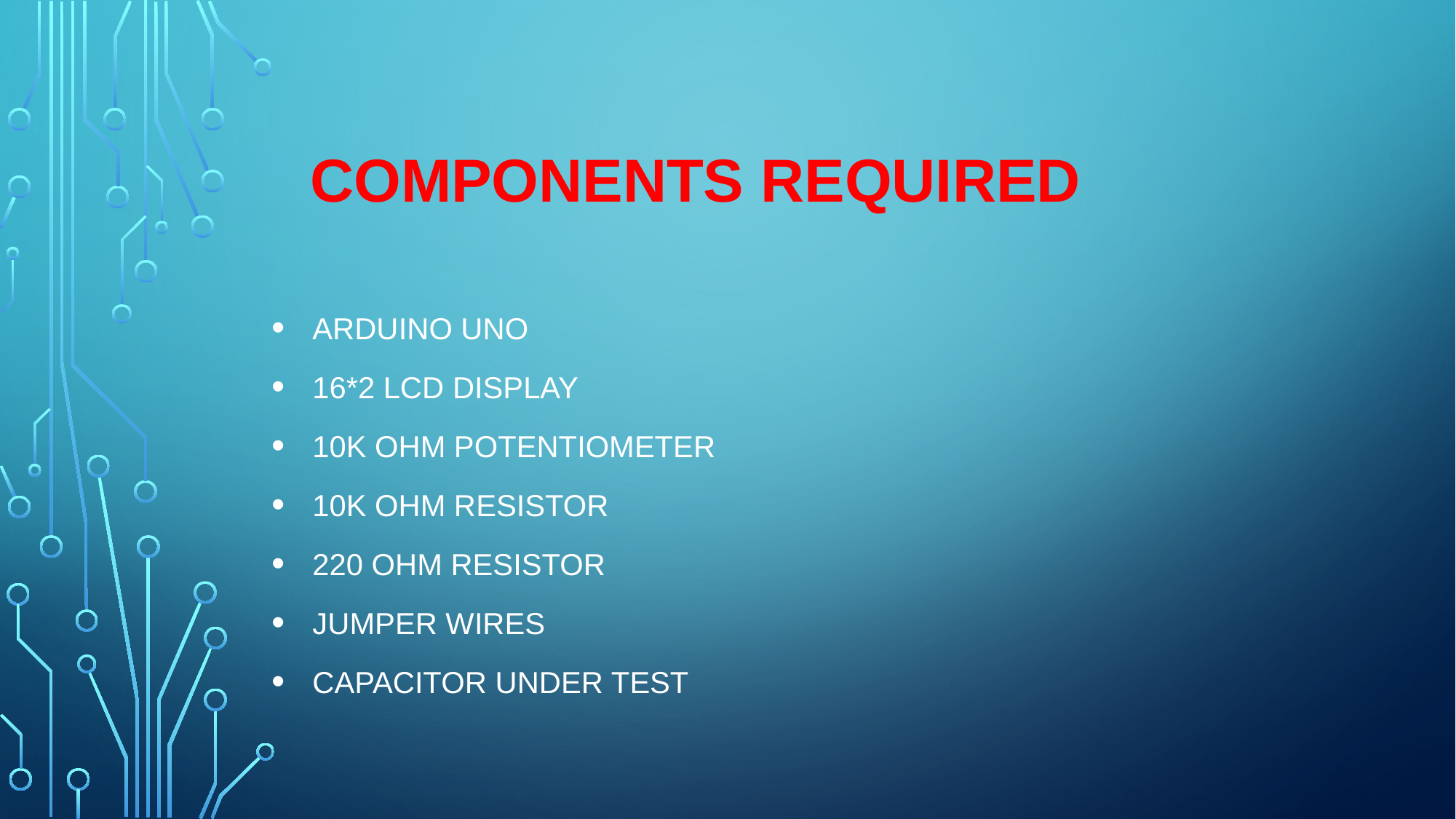

# Components Required

Arduino Uno
16*2 LCD Display
10K ohm Potentiometer
10K ohm Resistor
220 ohm Resistor
Jumper Wires
Capacitor under test